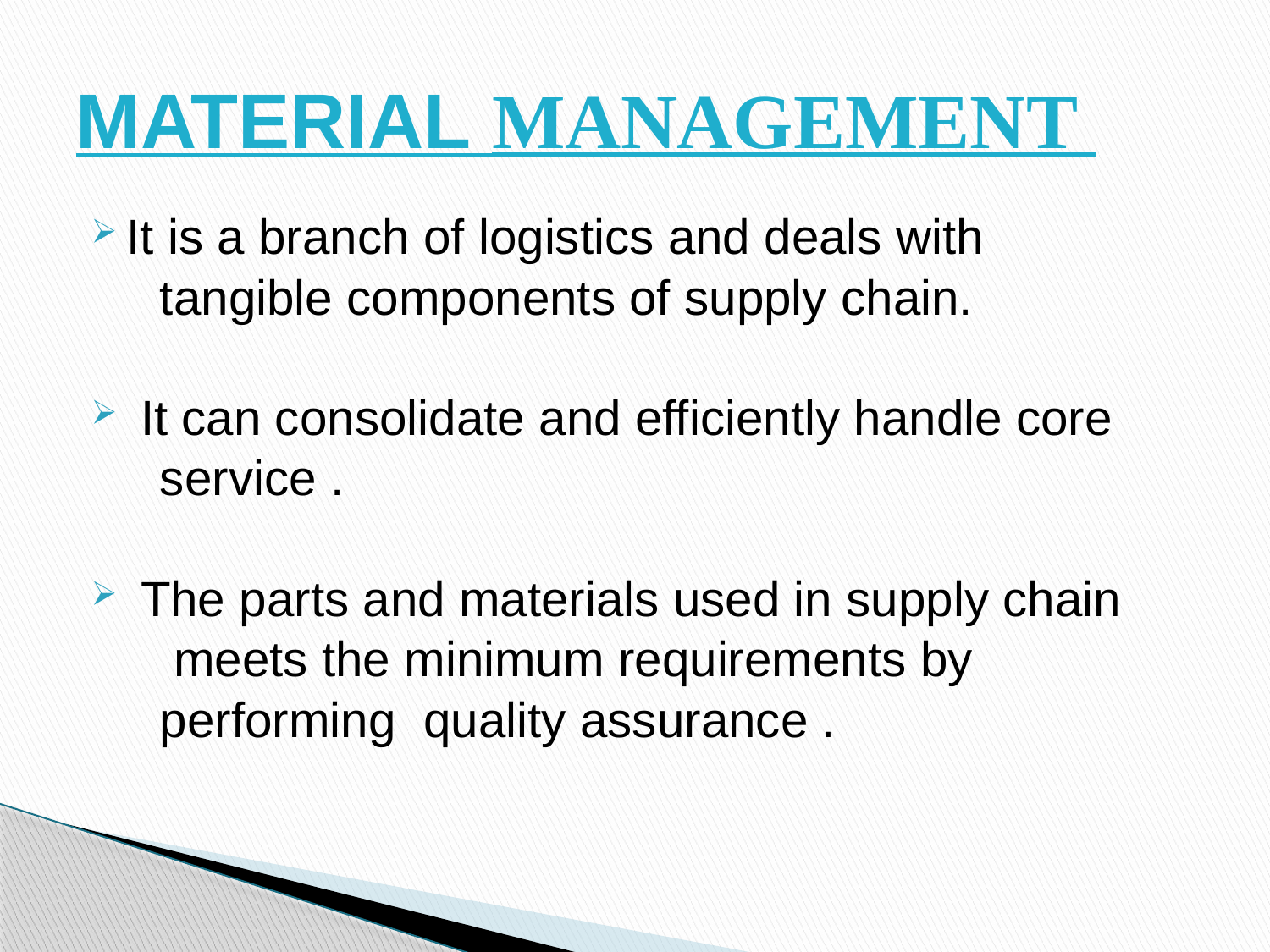

# MATERIAL MANAGEMENT
It is a branch of logistics and deals with
     tangible components of supply chain.

 It can consolidate and efficiently handle core
     service .

 The parts and materials used in supply chain
      meets the minimum requirements by
     performing  quality assurance .